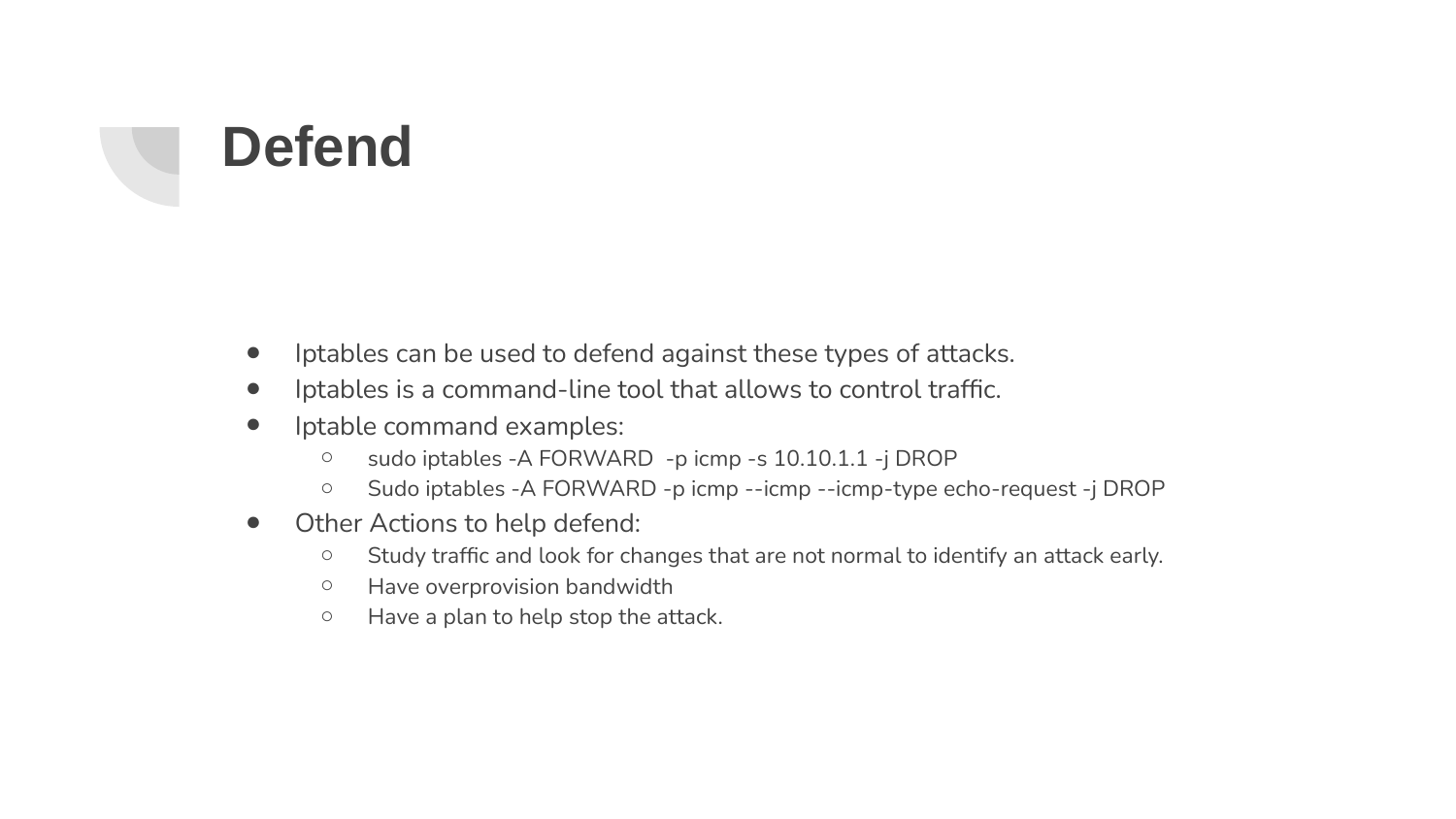

# Defend
Iptables can be used to defend against these types of attacks.
Iptables is a command-line tool that allows to control traffic.
Iptable command examples:
sudo iptables -A FORWARD  -p icmp -s 10.10.1.1 -j DROP
Sudo iptables -A FORWARD -p icmp --icmp --icmp-type echo-request -j DROP
Other Actions to help defend:
Study traffic and look for changes that are not normal to identify an attack early.
Have overprovision bandwidth
Have a plan to help stop the attack.